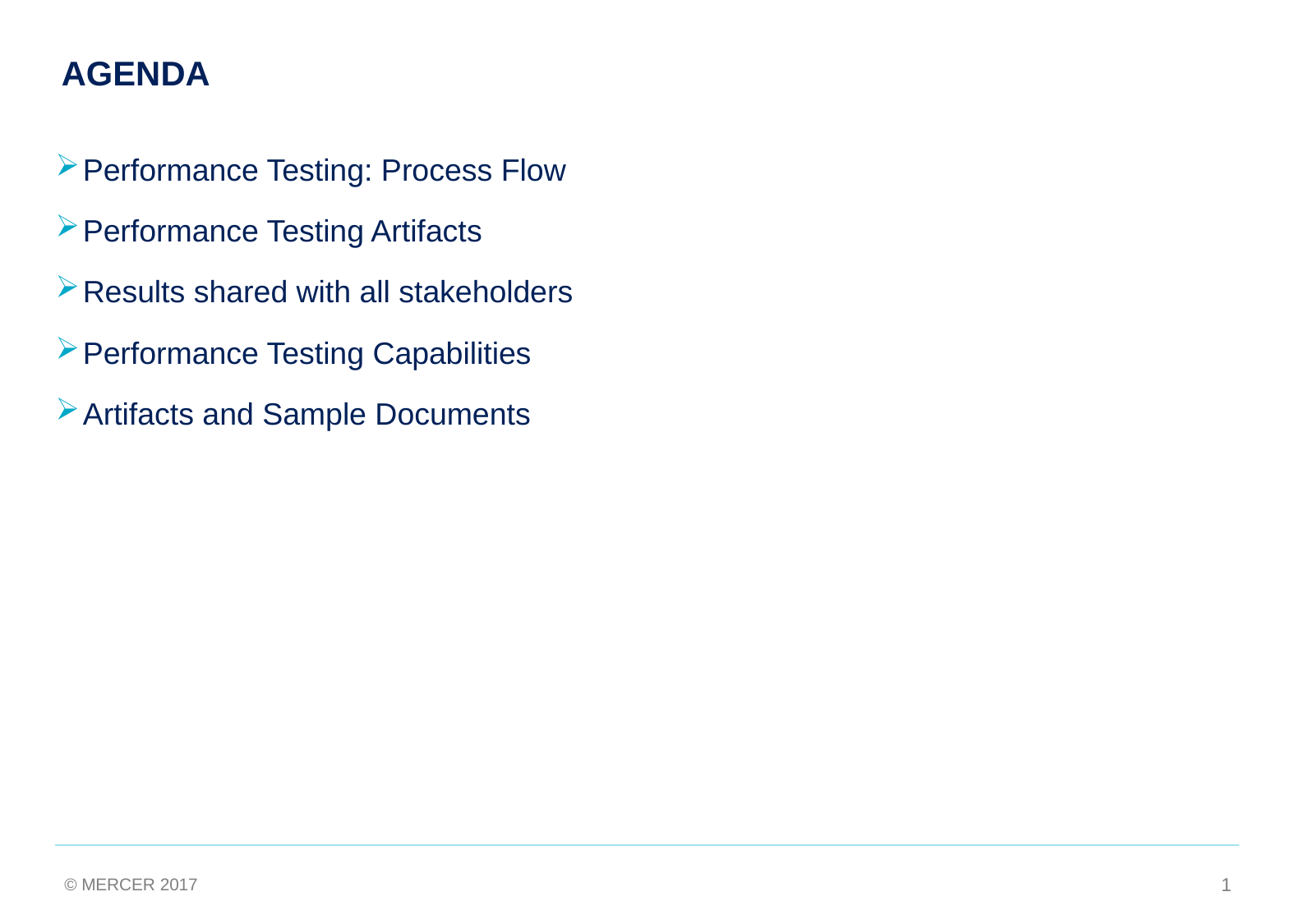

# Agenda
Performance Testing: Process Flow
Performance Testing Artifacts
Results shared with all stakeholders
Performance Testing Capabilities
Artifacts and Sample Documents